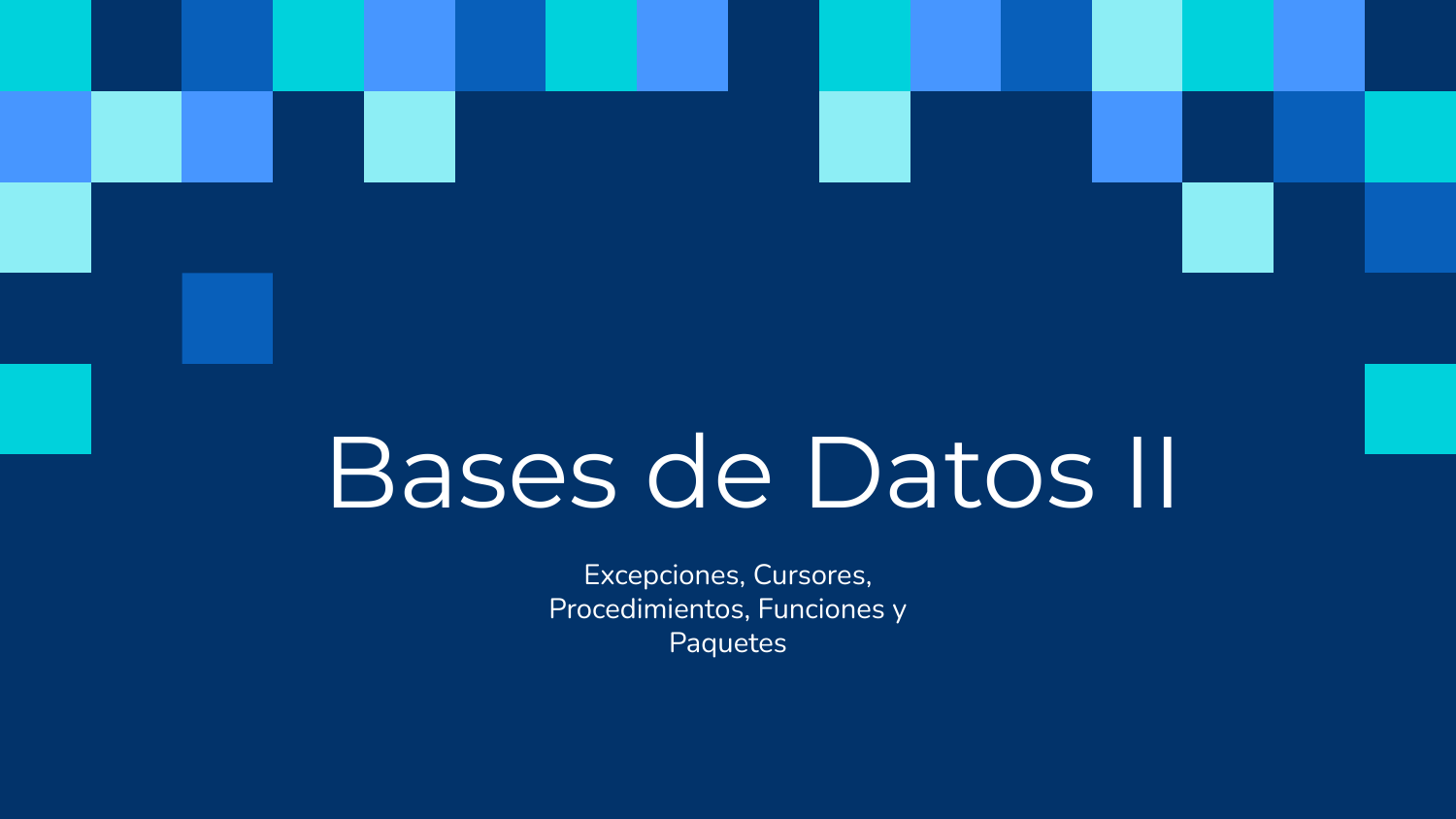

# Bases de Datos II
Excepciones, Cursores, Procedimientos, Funciones y Paquetes